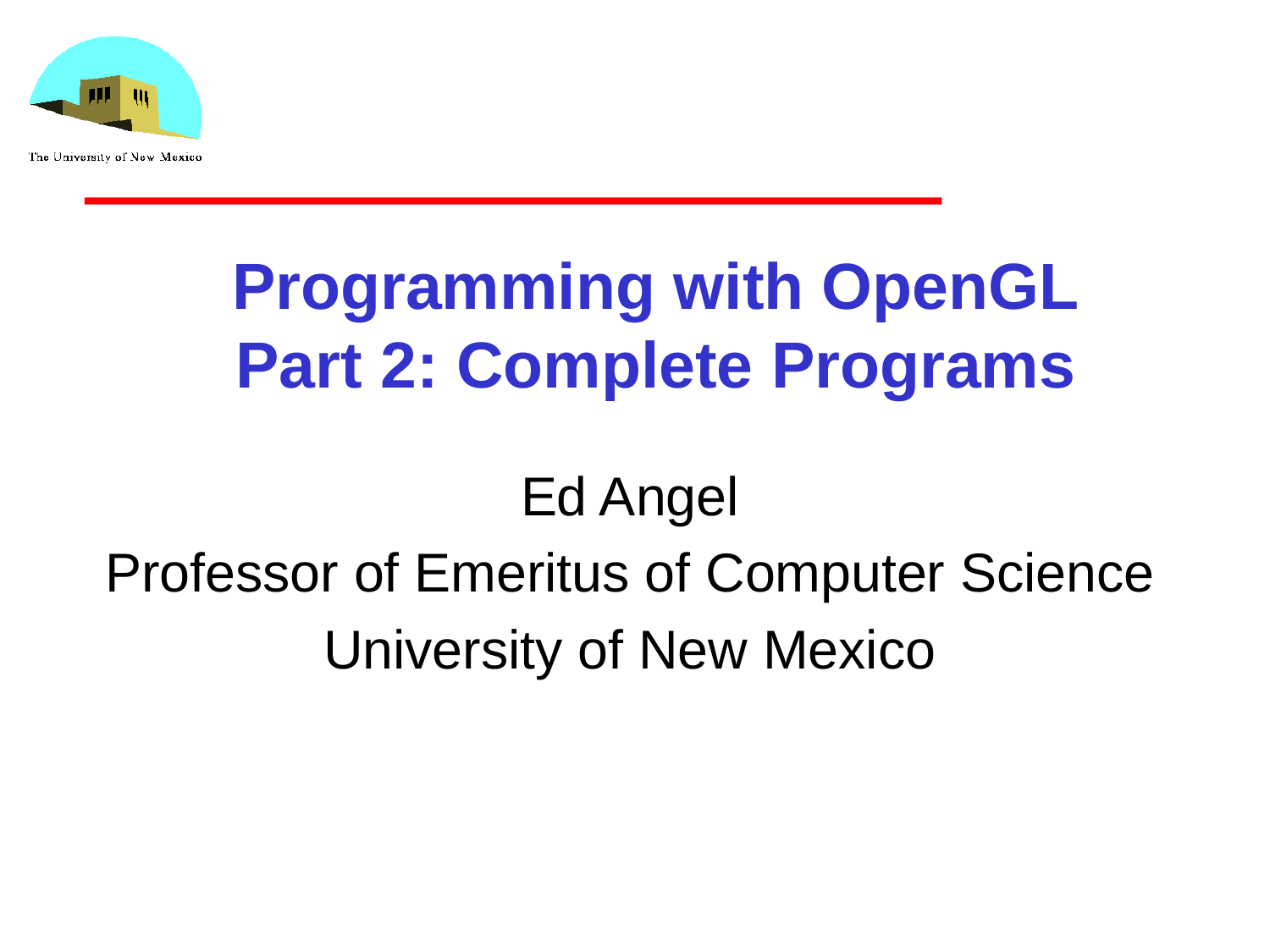

# Programming with OpenGL Part 2: Complete Programs
Ed Angel
Professor of Emeritus of Computer Science
University of New Mexico